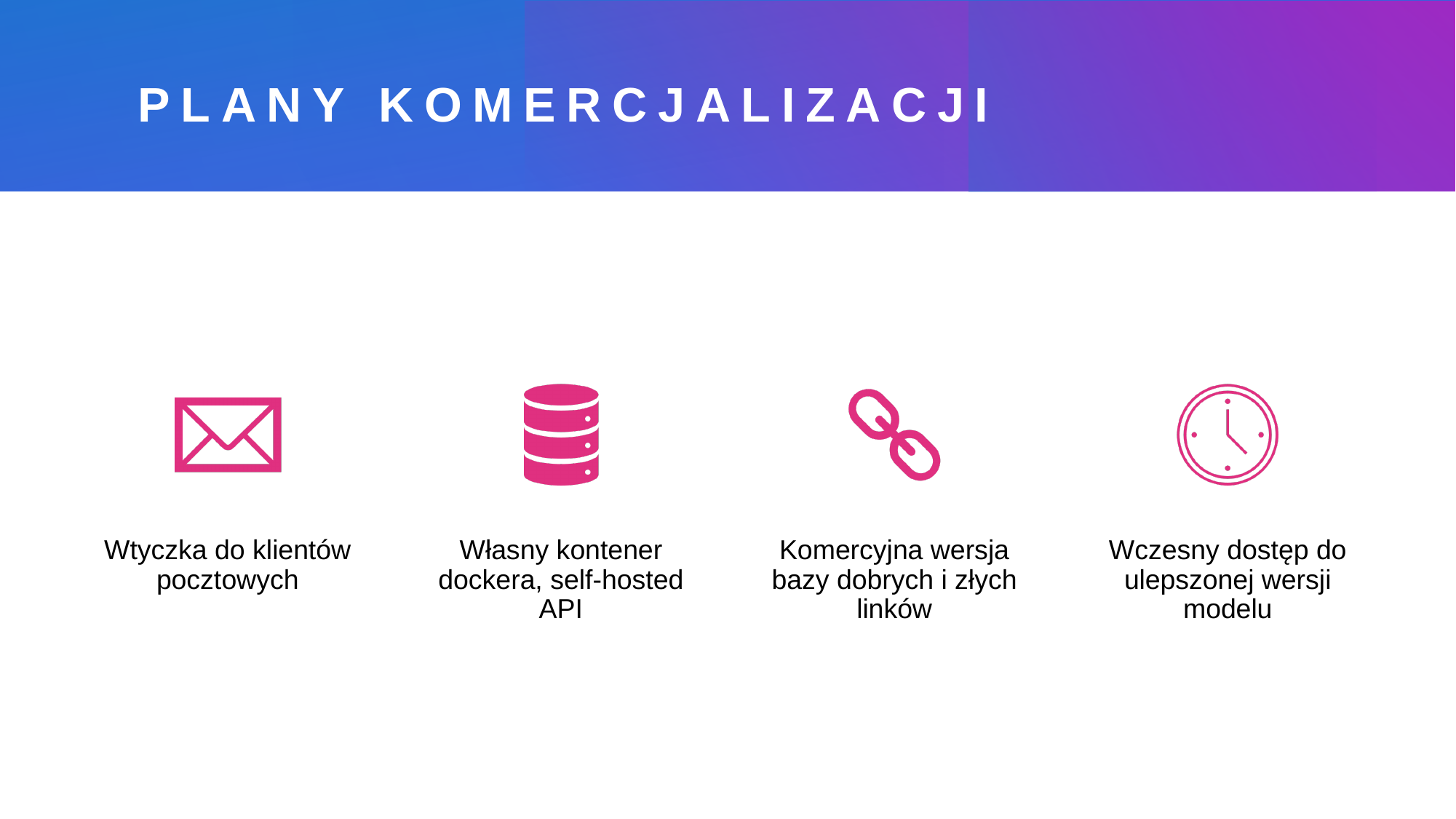

# Plany komercjalizacji
Wtyczka do klientów pocztowych
Własny kontener dockera, self-hosted API
Komercyjna wersja bazy dobrych i złych linków
Wczesny dostęp do ulepszonej wersji modelu